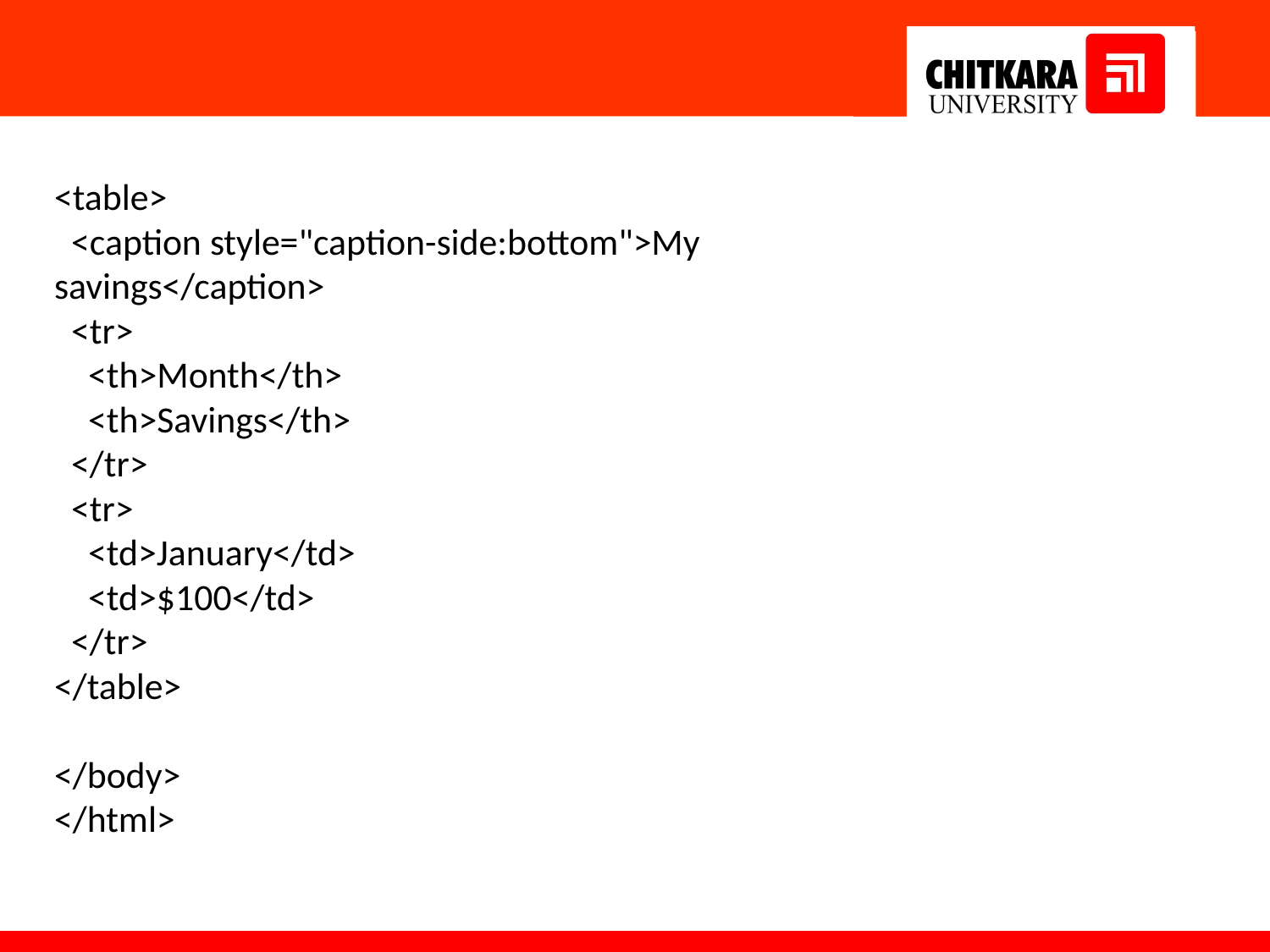

#
<table>
  <caption style="caption-side:bottom">My savings</caption>
  <tr>
    <th>Month</th>
    <th>Savings</th>
  </tr>
  <tr>
    <td>January</td>
    <td>$100</td>
  </tr>
</table>

</body>
</html>
28